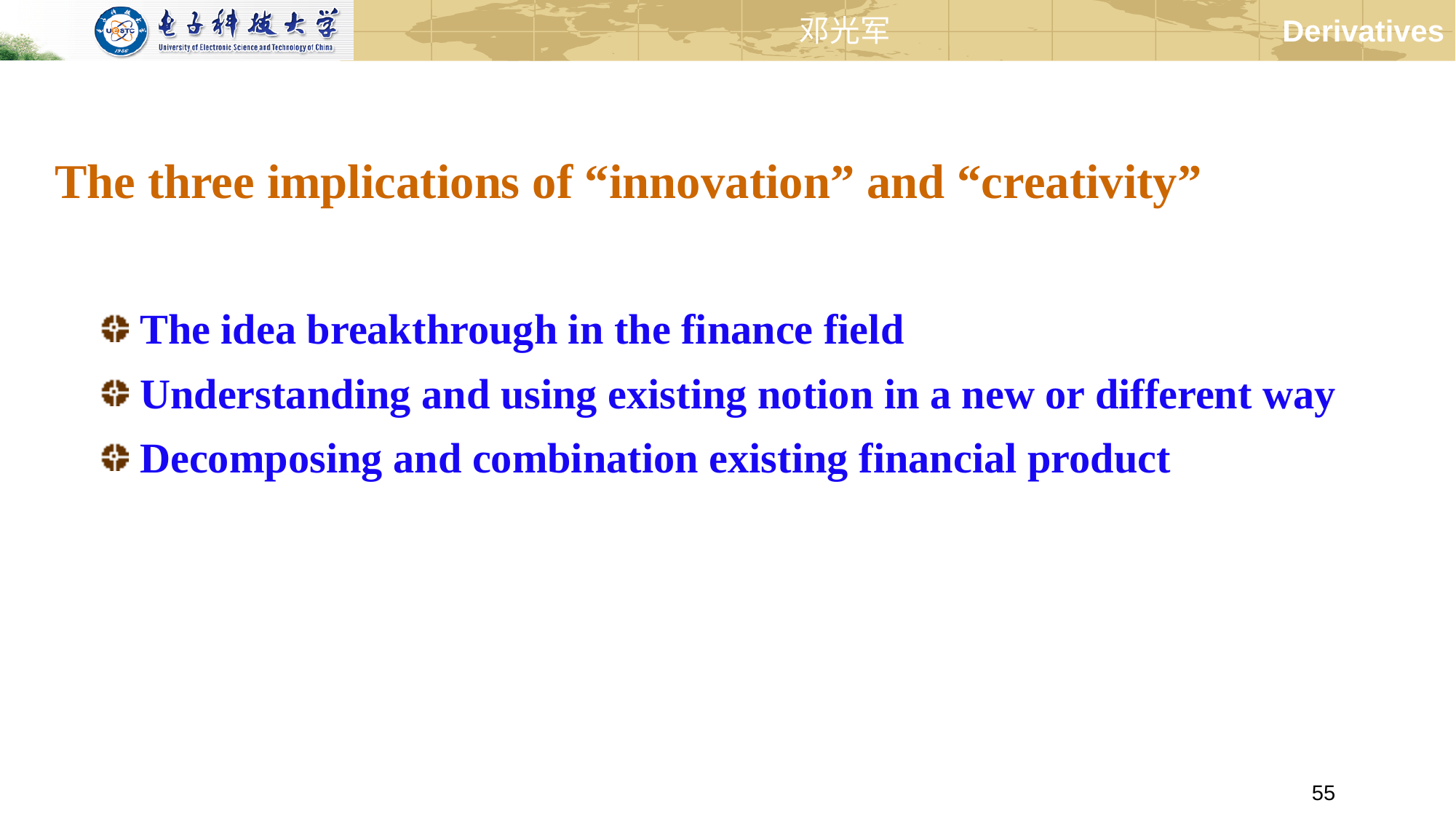

# The three implications of “innovation” and “creativity”
The idea breakthrough in the finance field
Understanding and using existing notion in a new or different way
Decomposing and combination existing financial product